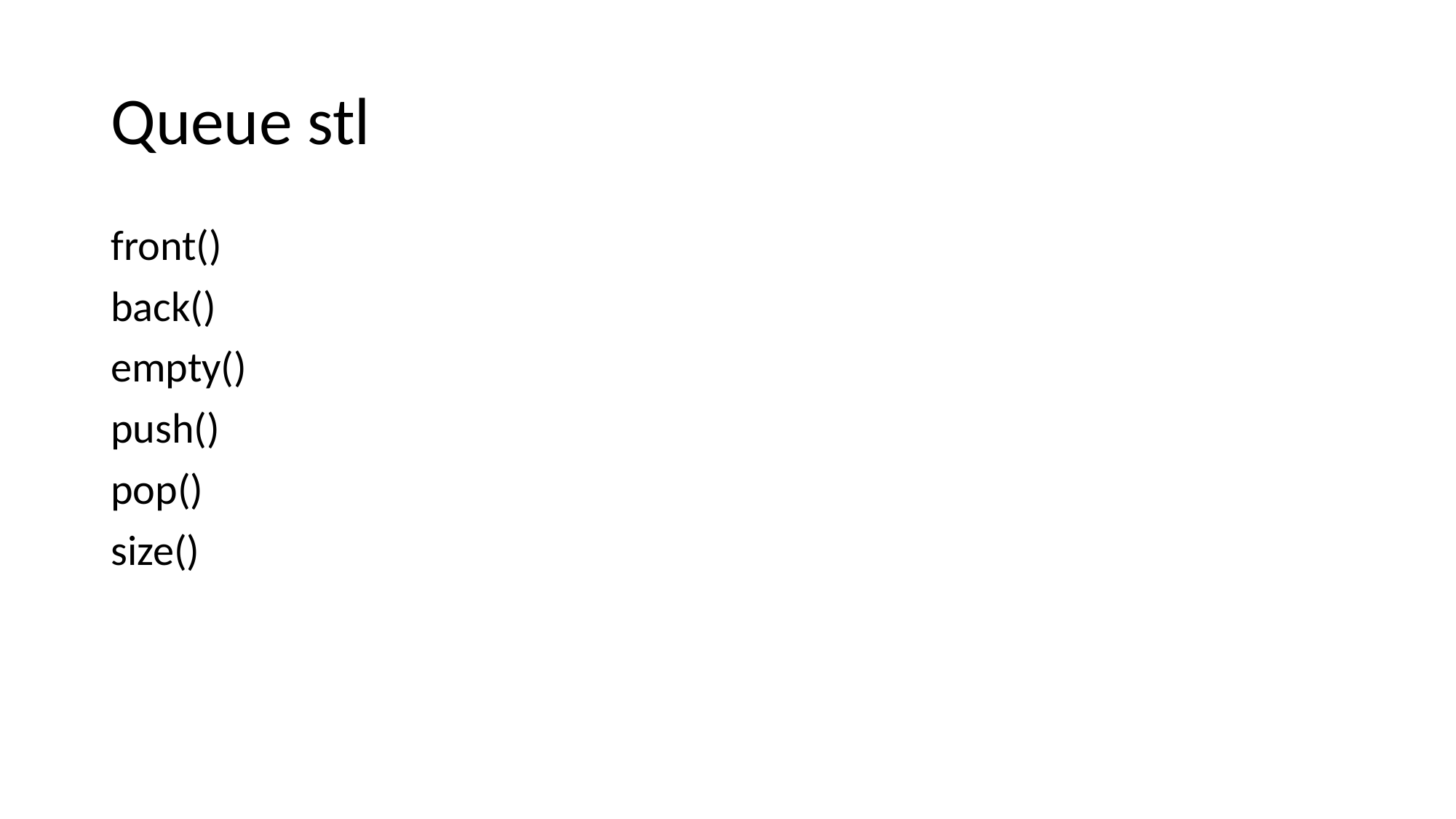

# Queue stl
front()
back()
empty()
push()
pop()
size()